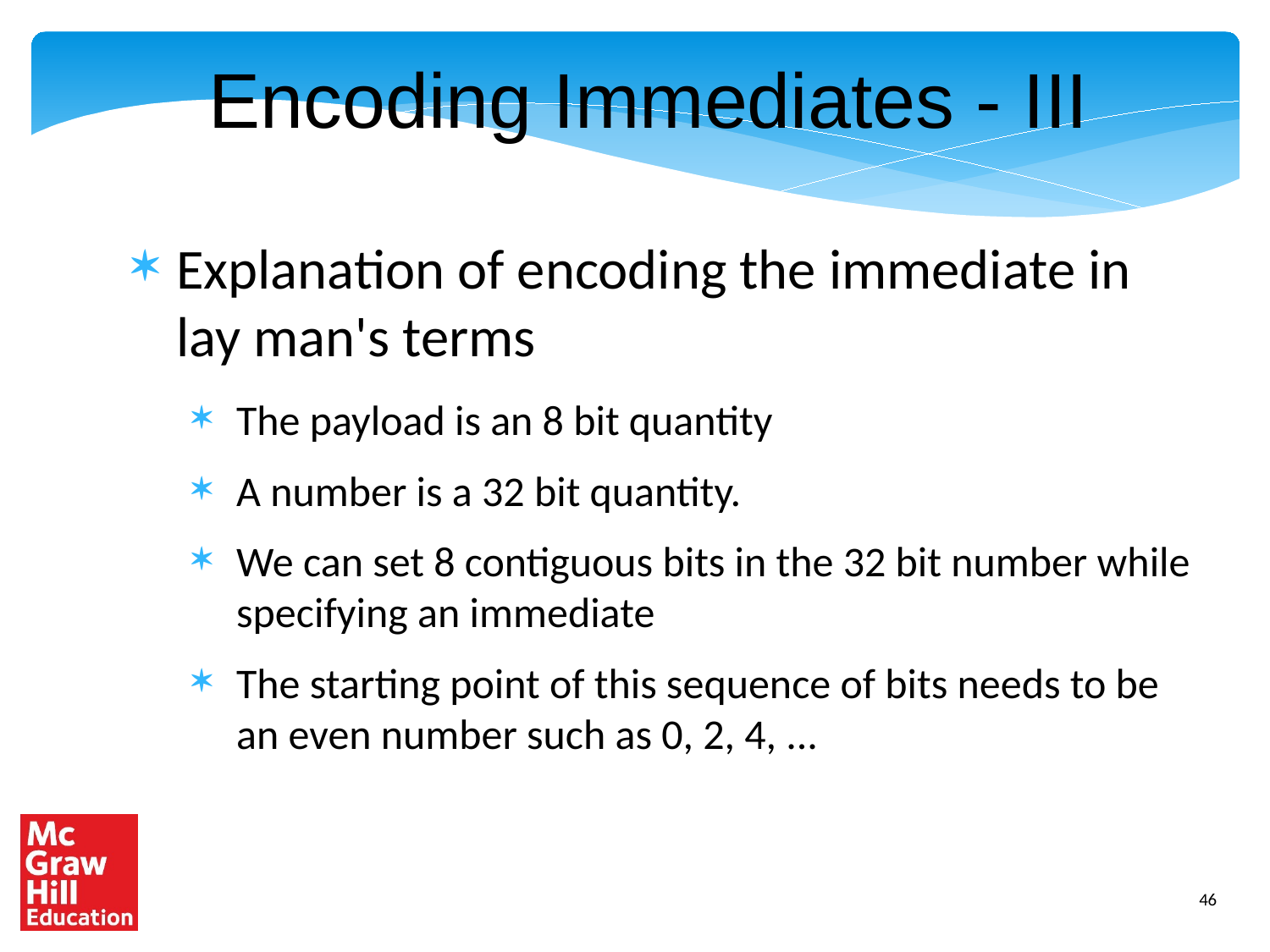

Encoding Immediates - III
Explanation of encoding the immediate in lay man's terms
The payload is an 8 bit quantity
A number is a 32 bit quantity.
We can set 8 contiguous bits in the 32 bit number while specifying an immediate
The starting point of this sequence of bits needs to be an even number such as 0, 2, 4, ...